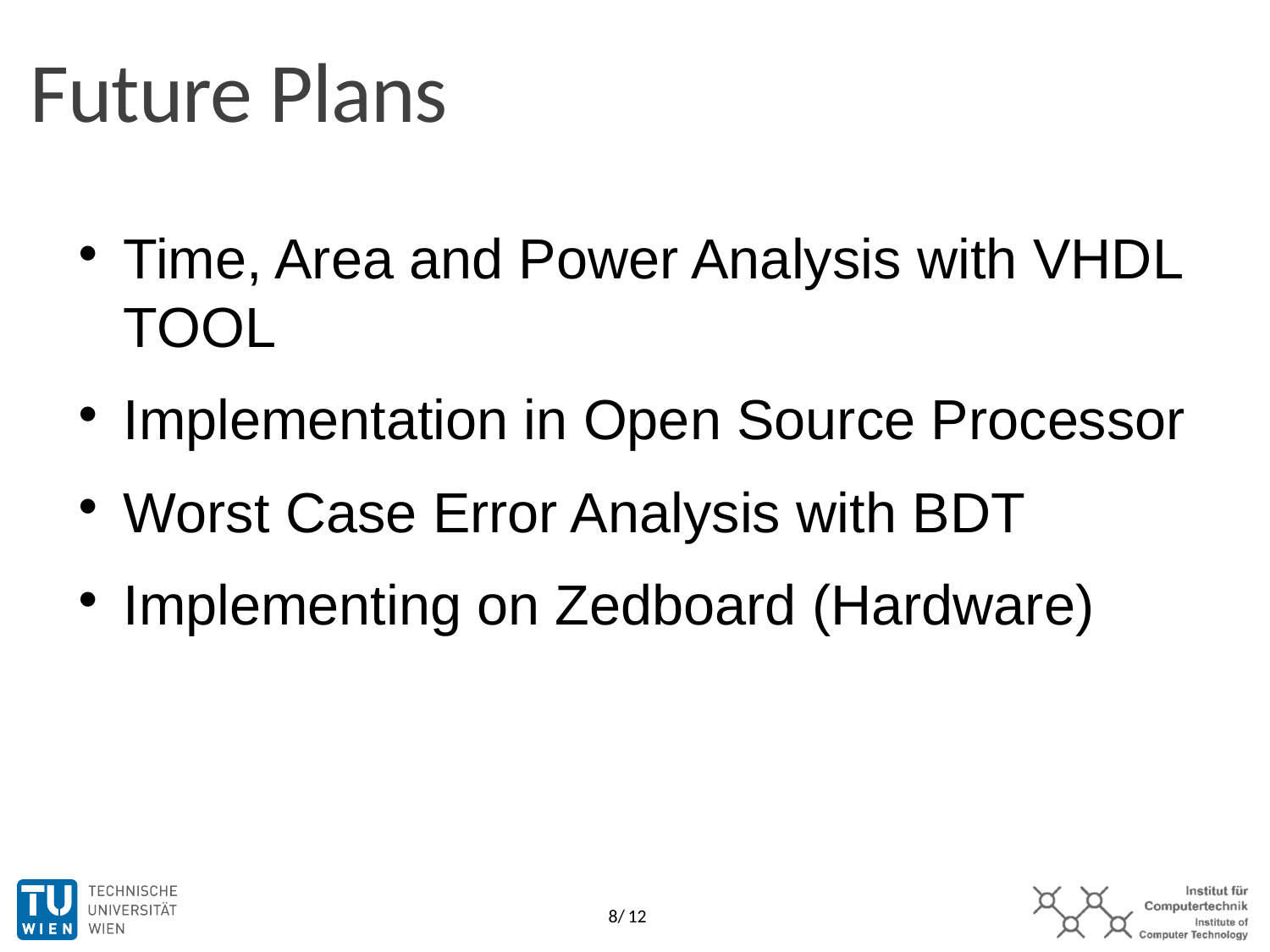

Future Plans

Time, Area and Power Analysis with VHDL TOOL
Implementation in Open Source Processor
Worst Case Error Analysis with BDT
Implementing on Zedboard (Hardware)
8/